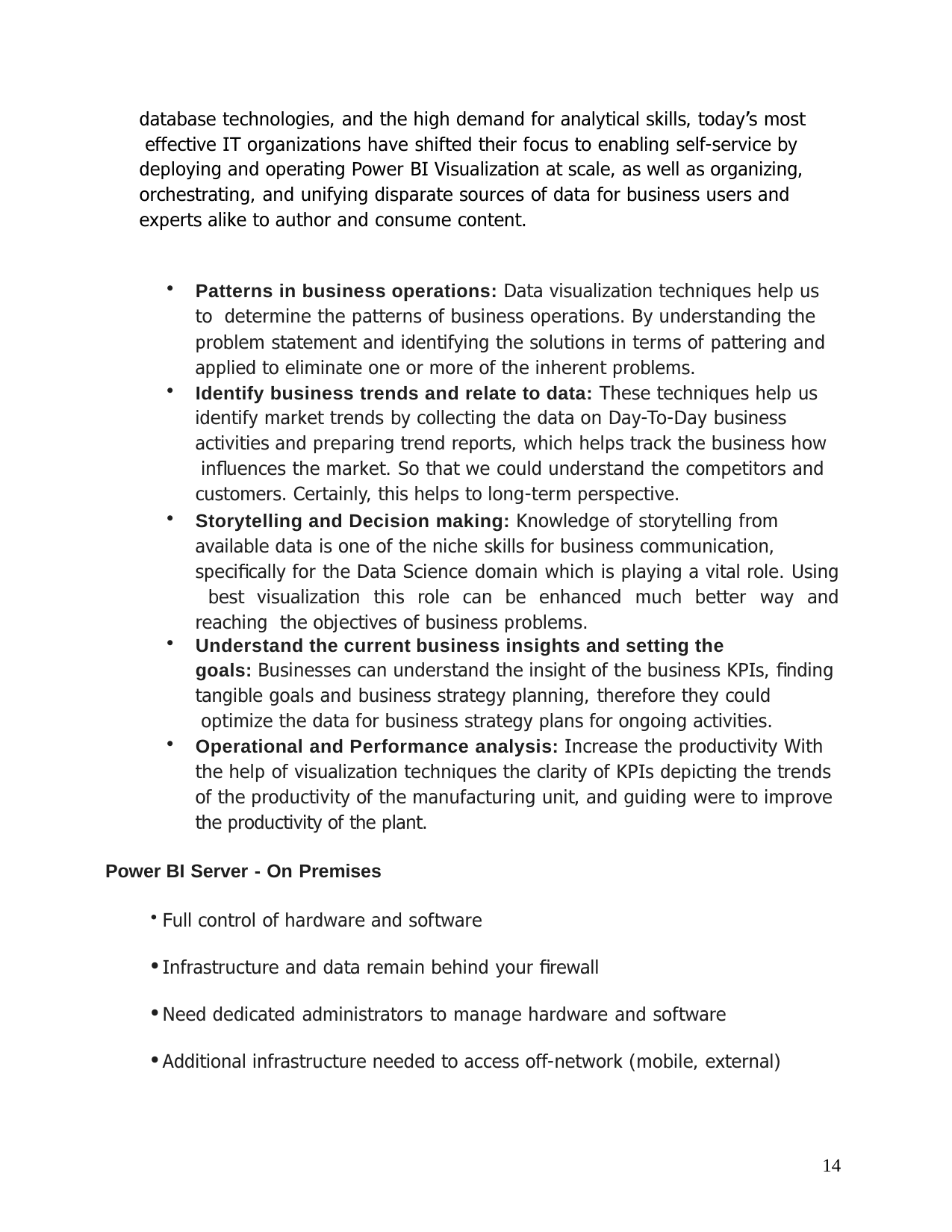

database technologies, and the high demand for analytical skills, today’s most  effective IT organizations have shifted their focus to enabling self-service by  deploying and operating Power BI Visualization at scale, as well as organizing,  orchestrating, and unifying disparate sources of data for business users and  experts alike to author and consume content.

Patterns in business operations: Data visualization techniques help us to  determine the patterns of business operations. By understanding the  problem statement and identifying the solutions in terms of pattering and  applied to eliminate one or more of the inherent problems.
Identify business trends and relate to data: These techniques help us  identify market trends by collecting the data on Day-To-Day business  activities and preparing trend reports, which helps track the business how  influences the market. So that we could understand the competitors and  customers. Certainly, this helps to long-term perspective.
Storytelling and Decision making: Knowledge of storytelling from  available data is one of the niche skills for business communication,
specifically for the Data Science domain which is playing a vital role. Using  best visualization this role can be enhanced much better way and reaching  the objectives of business problems.
Understand the current business insights and setting the
goals: Businesses can understand the insight of the business KPIs, finding
tangible goals and business strategy planning, therefore they could  optimize the data for business strategy plans for ongoing activities.
Operational and Performance analysis: Increase the productivity With  the help of visualization techniques the clarity of KPIs depicting the trends
of the productivity of the manufacturing unit, and guiding were to improve  the productivity of the plant.

Power BI Server - On Premises

Full control of hardware and software

Infrastructure and data remain behind your firewall

Need dedicated administrators to manage hardware and software

Additional infrastructure needed to access off-network (mobile, external)
14